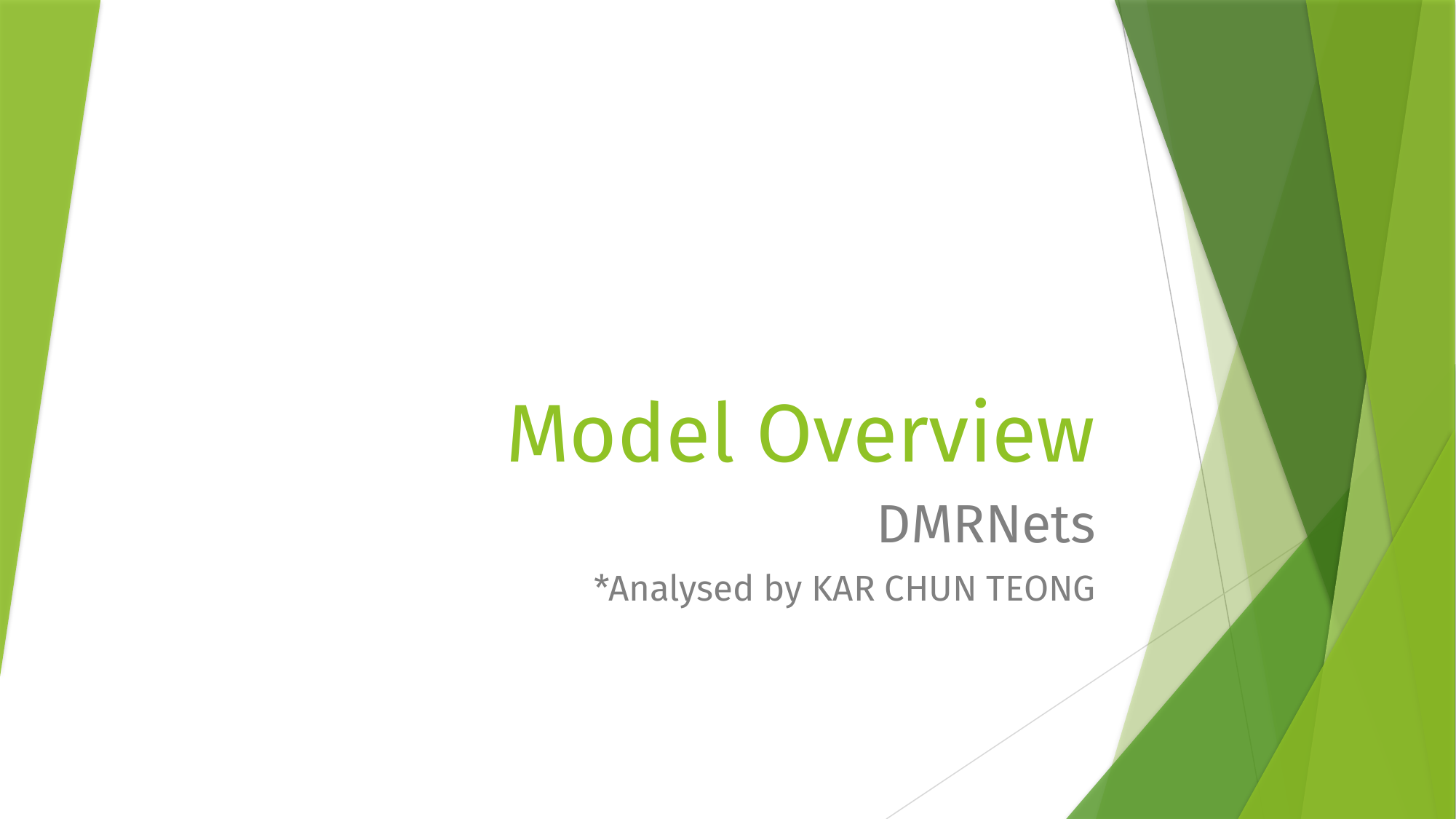

# Model Overview
DMRNets
*Analysed by KAR CHUN TEONG